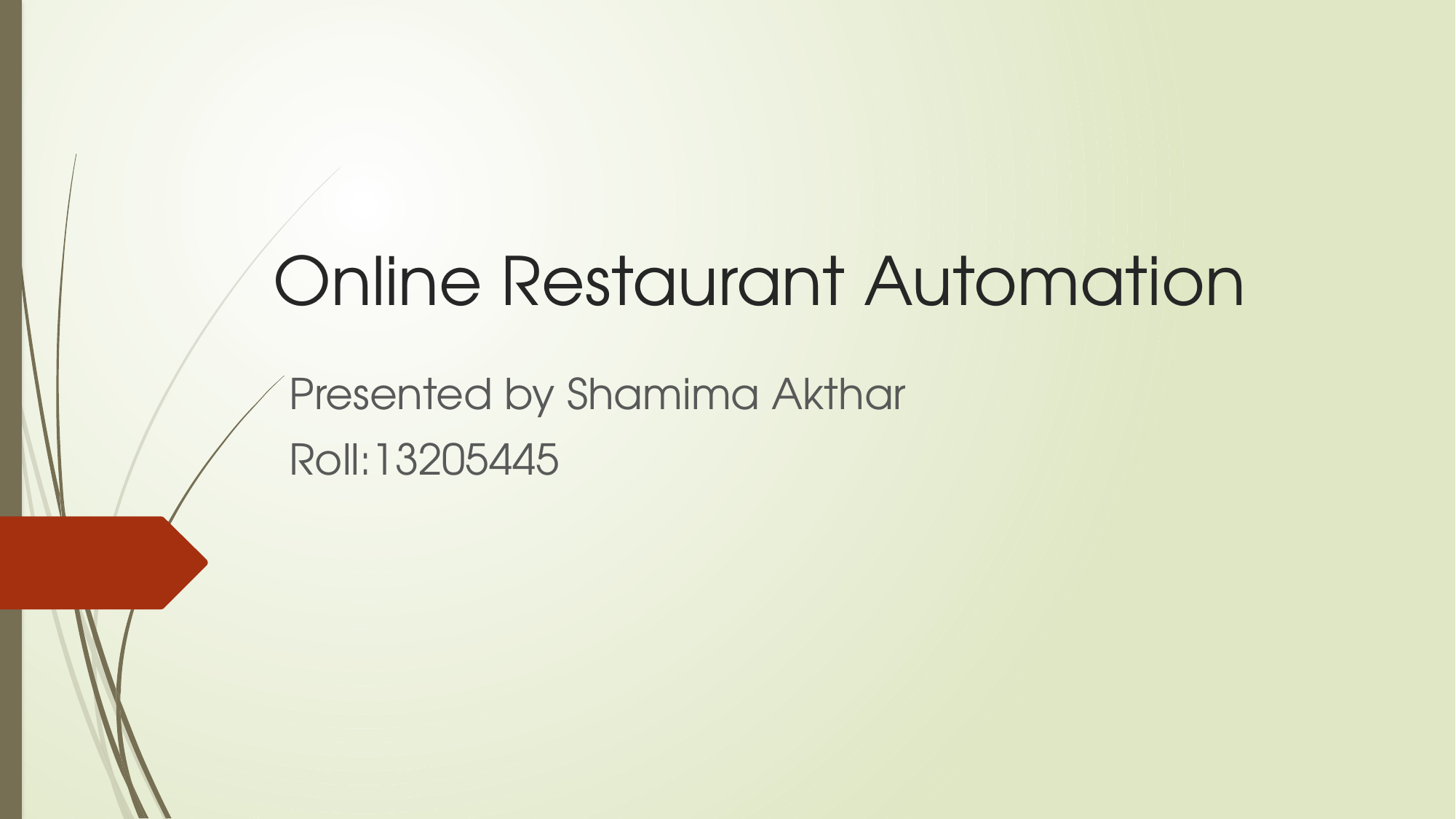

# Online Restaurant Automation
Presented by Shamima Akthar
Roll:13205445